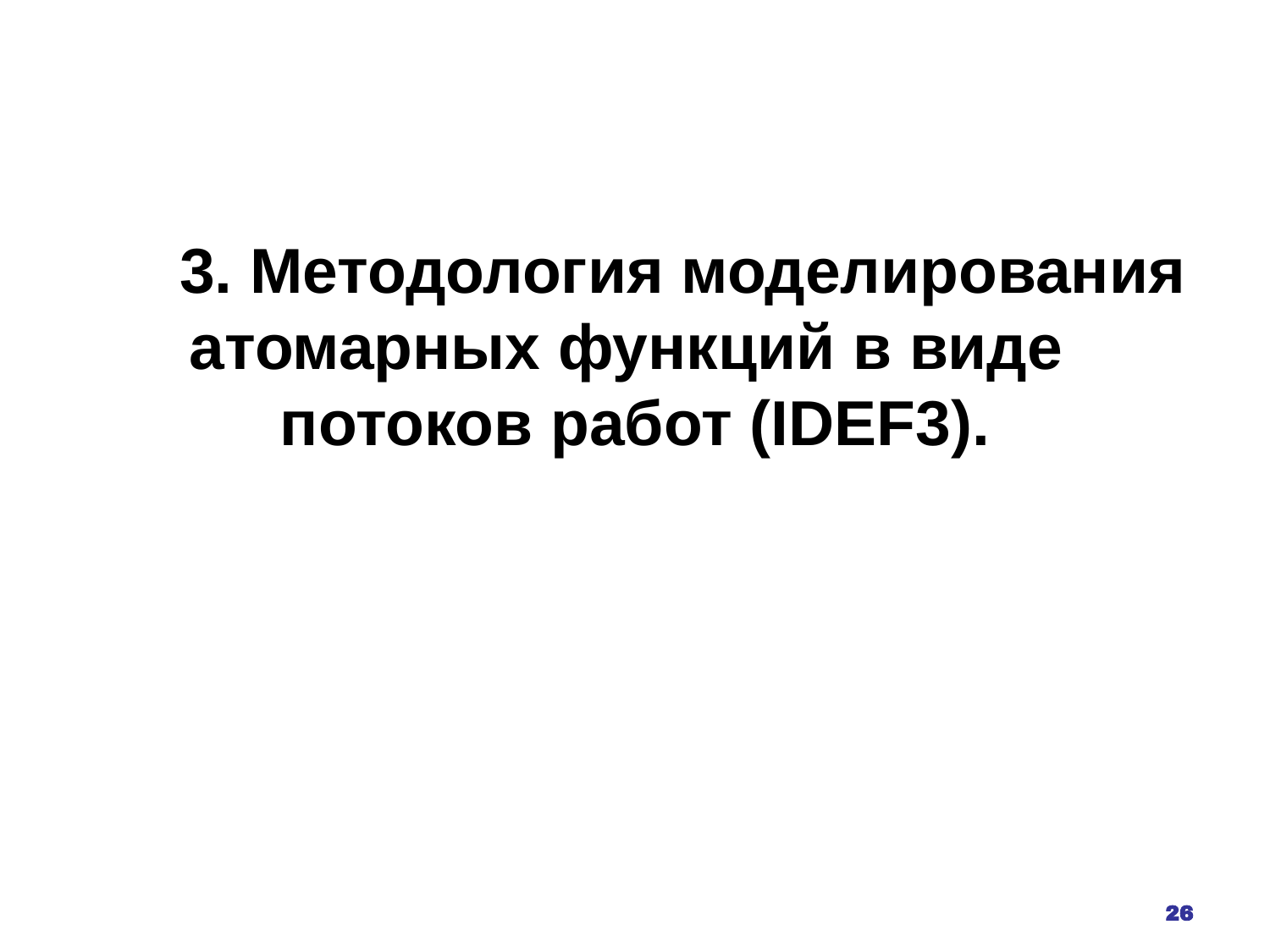

# 3. Методология моделирования атомарных функций в виде потоков работ (IDEF3).
26